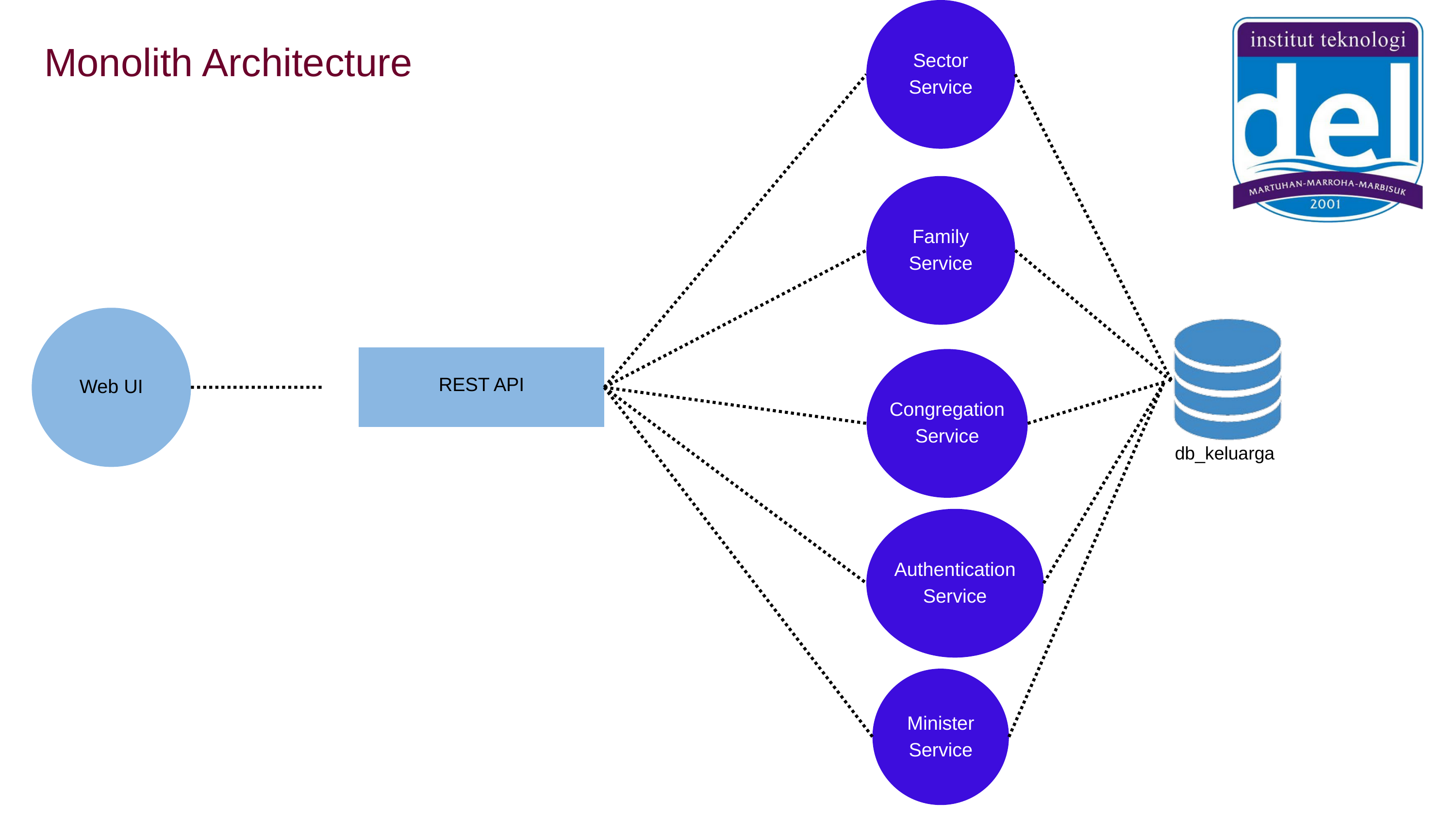

Sector Service

Monolith Architecture

Family Service

Web UI

REST API

Congregation Service

db_keluarga

Authentication Service

Minister Service